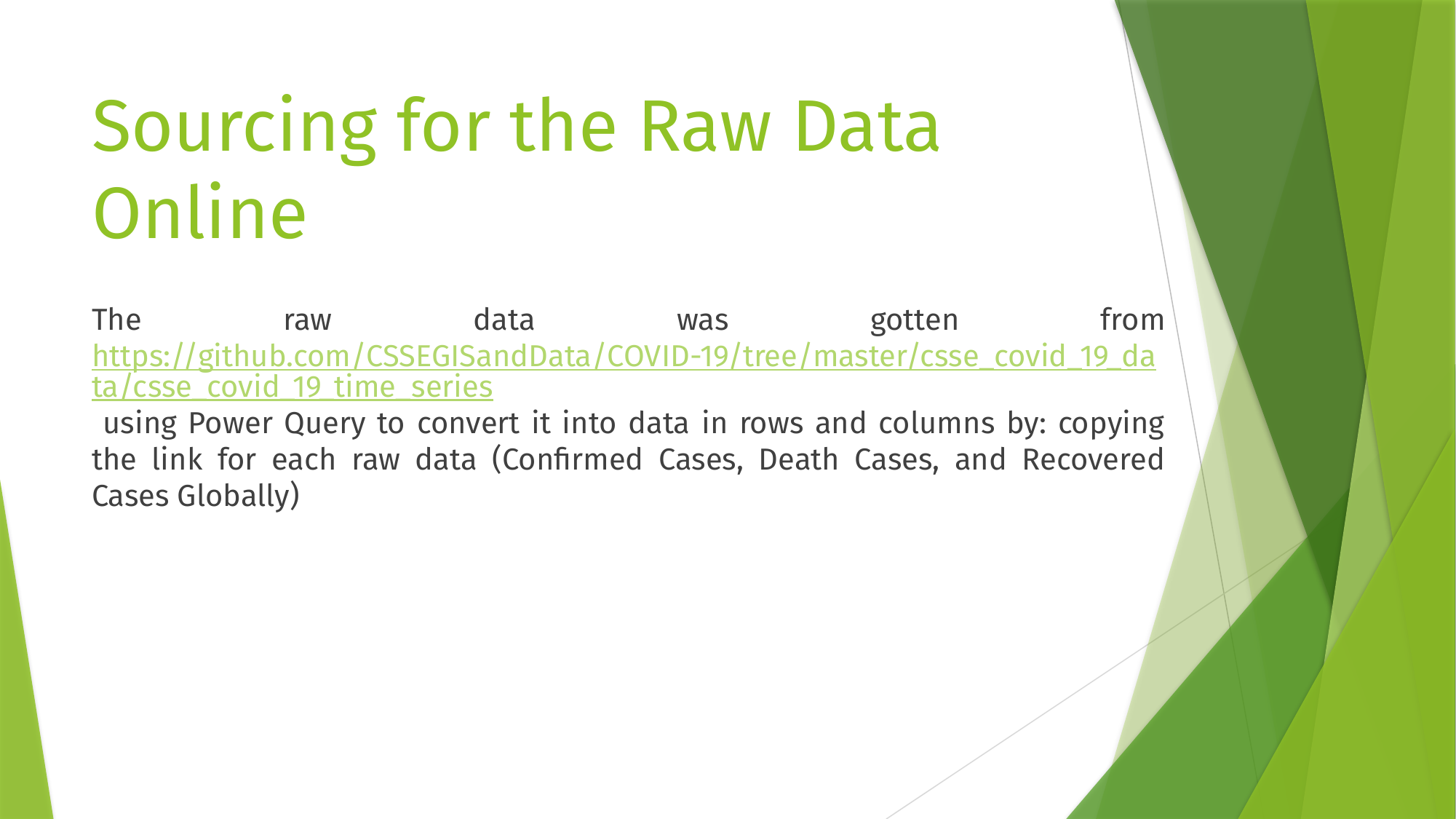

# Sourcing for the Raw Data Online
The raw data was gotten from https://github.com/CSSEGISandData/COVID-19/tree/master/csse_covid_19_data/csse_covid_19_time_series using Power Query to convert it into data in rows and columns by: copying the link for each raw data (Confirmed Cases, Death Cases, and Recovered Cases Globally)